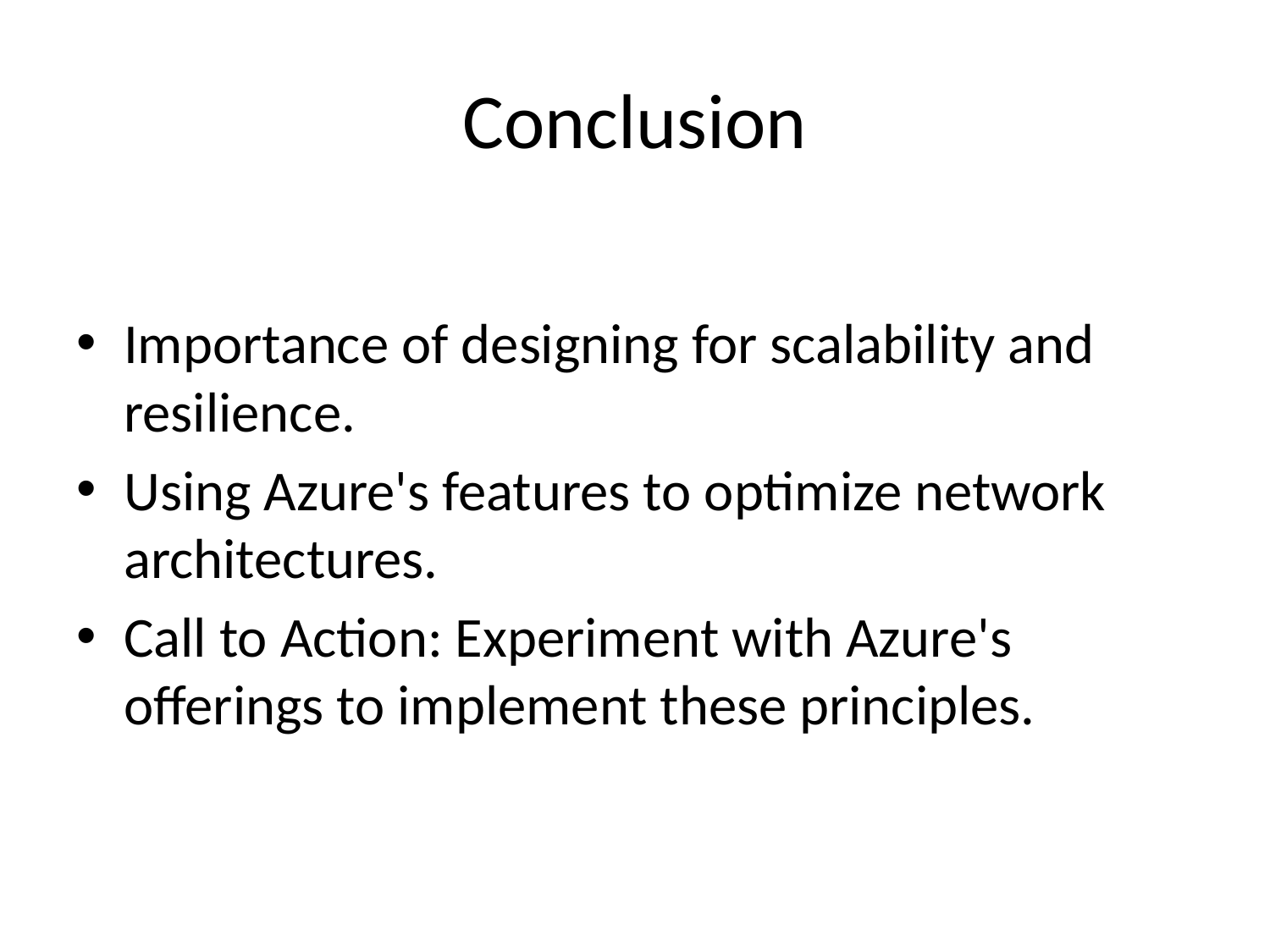

# Conclusion

Importance of designing for scalability and resilience.
Using Azure's features to optimize network architectures.
Call to Action: Experiment with Azure's offerings to implement these principles.